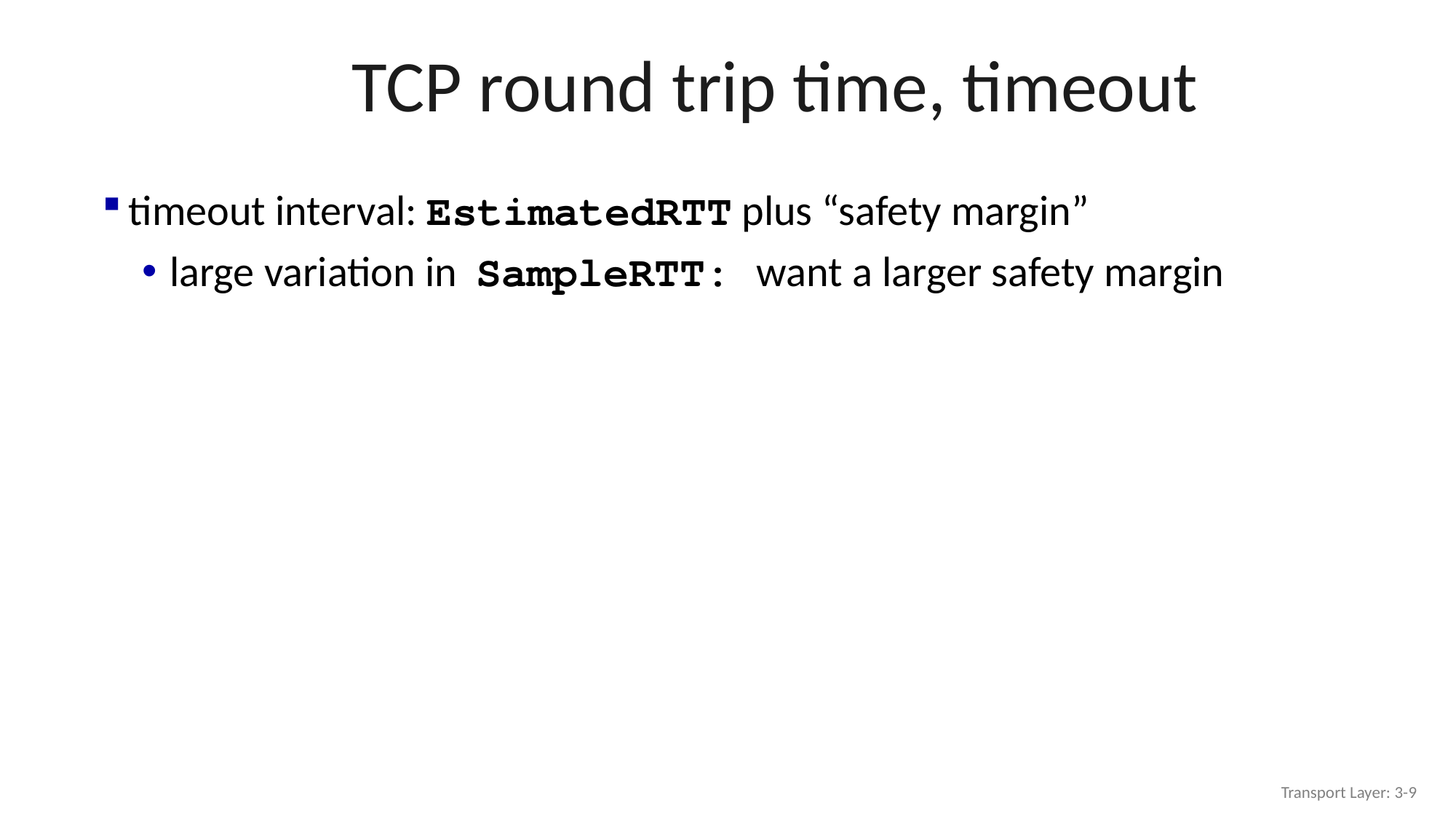

# TCP round trip time, timeout
timeout interval: EstimatedRTT plus “safety margin”
large variation in  SampleRTT: want a larger safety margin
Transport Layer: 3-9